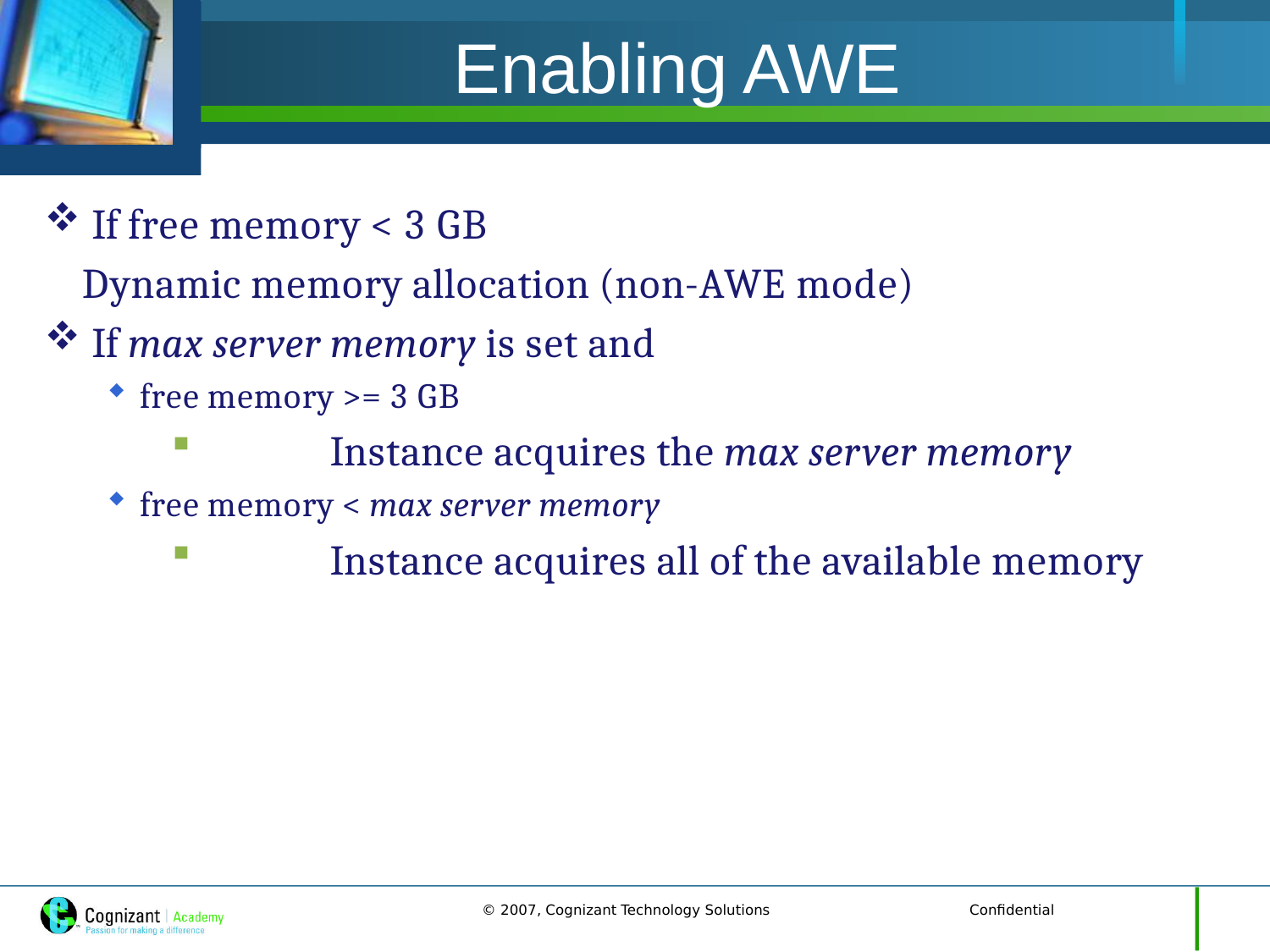

# Enabling AWE
If free memory < 3 GB
    Dynamic memory allocation (non-AWE mode)
If max server memory is set and
free memory >= 3 GB
	Instance acquires the max server memory
free memory < max server memory
	Instance acquires all of the available memory